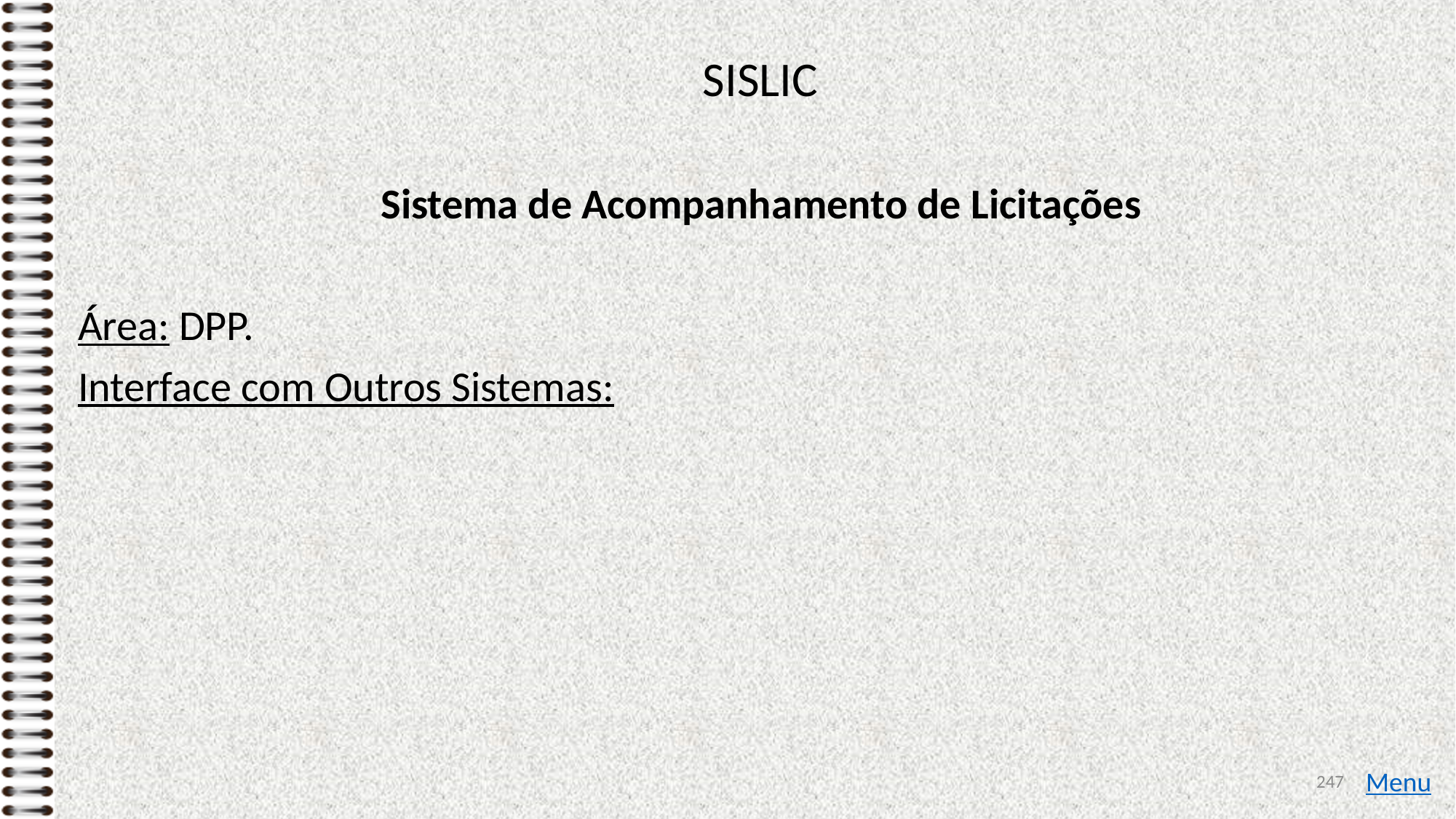

# SISLIC

Sistema de Acompanhamento de Licitações

Área: DPP.
Interface com Outros Sistemas:
247
Menu